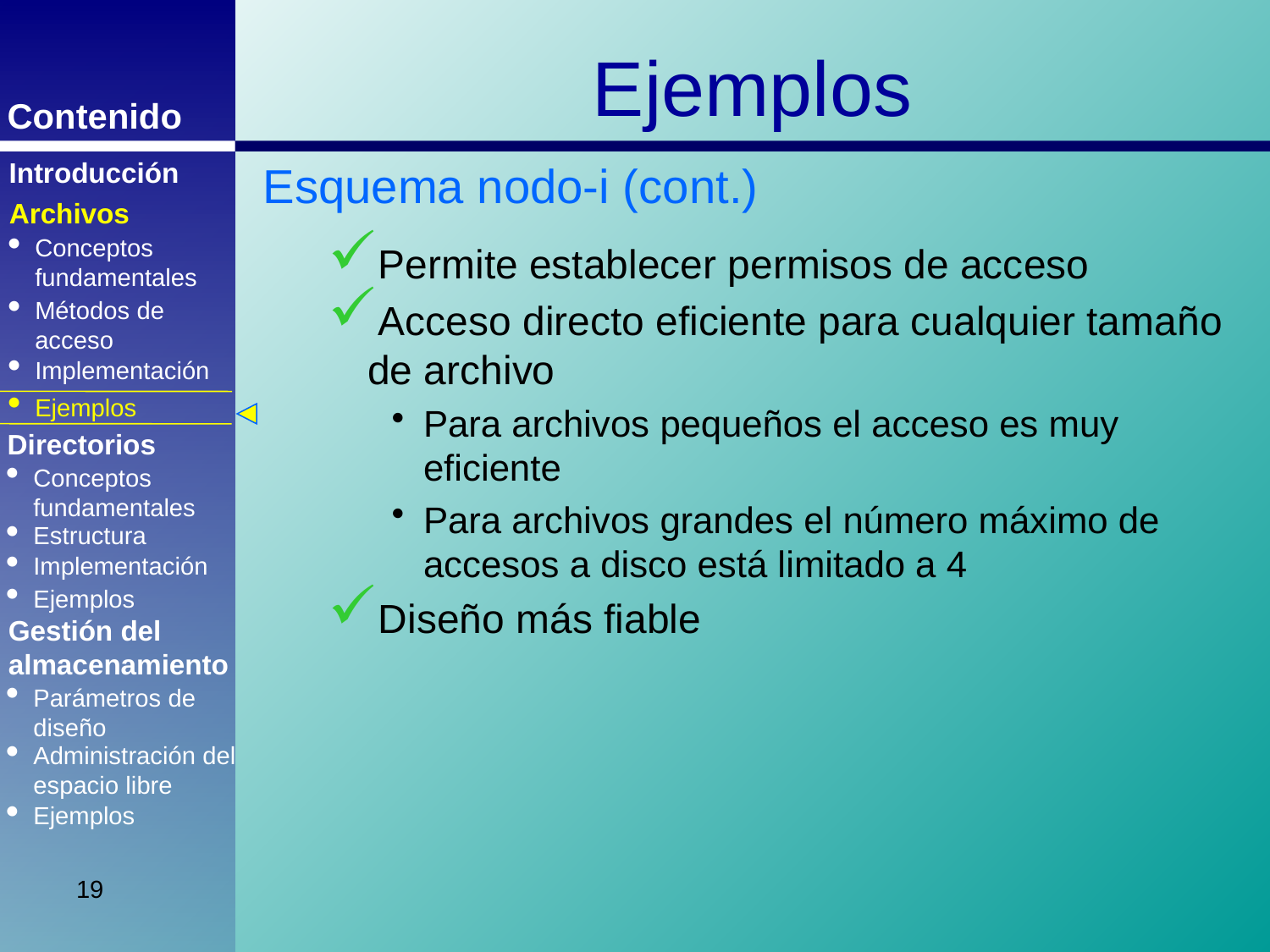

Ejemplos
Introducción
Esquema nodo-i (cont.)
Archivos
Conceptos fundamentales
Permite establecer permisos de acceso
Acceso directo eficiente para cualquier tamaño de archivo
Para archivos pequeños el acceso es muy eficiente
Para archivos grandes el número máximo de accesos a disco está limitado a 4
Diseño más fiable
Métodos de acceso
Implementación
Ejemplos

Directorios
Conceptos fundamentales
Estructura
Implementación
Ejemplos
Gestión del almacenamiento
Parámetros de diseño
Administración del espacio libre
Ejemplos
19